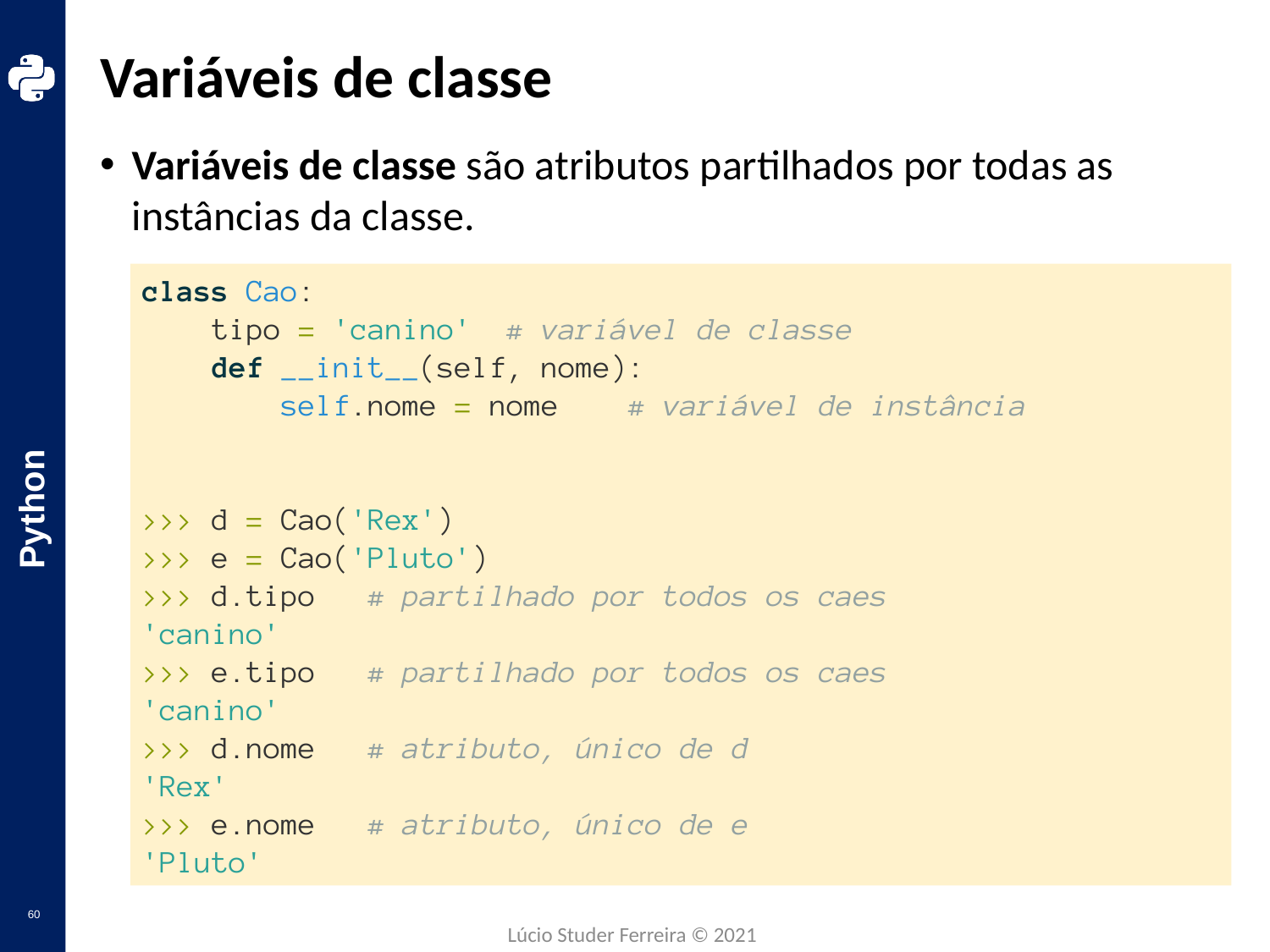

# Variáveis de classe
Variáveis de classe são atributos partilhados por todas as instâncias da classe.
class Cao:
    tipo = 'canino'  # variável de classe
    def __init__(self, nome):
        self.nome = nome    # variável de instância
>>> d = Cao('Rex')
>>> e = Cao('Pluto')
>>> d.tipo   # partilhado por todos os caes
'canino'
>>> e.tipo   # partilhado por todos os caes
'canino'
>>> d.nome   # atributo, único de d
'Rex'
>>> e.nome   # atributo, único de e
'Pluto'